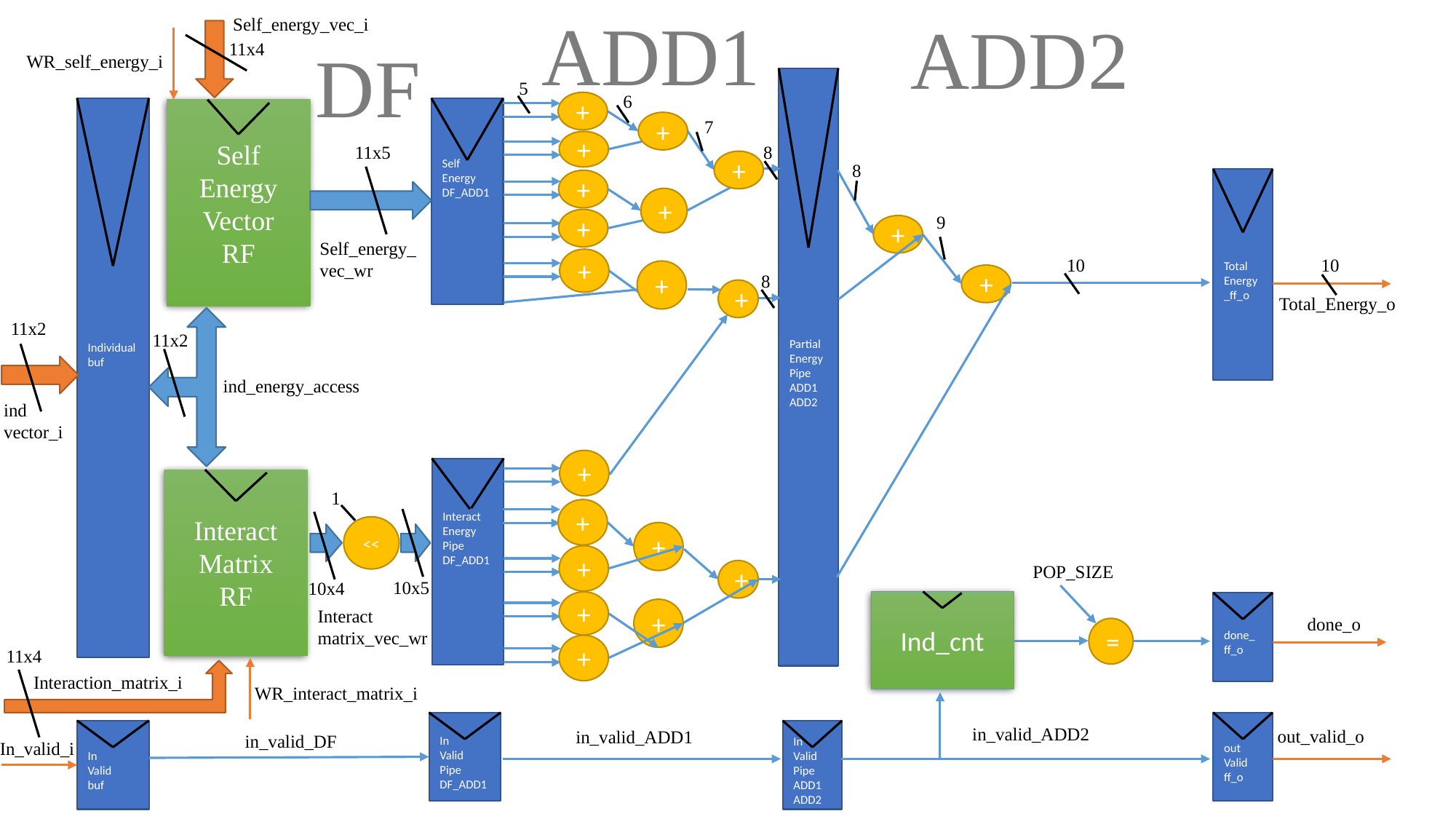

ADD1
ADD2
Self_energy_vec_i
DF
11x4

WR_self_energy_i

Partial
Energy
Pipe
ADD1
ADD2

5
6
+
Individual
buf

Self
Energy
DF_ADD1

Self Energy Vector
RF
7
+
+
8
11x5
+
8

Total
Energy_ff_o

+

+
9
+
+
Self_energy_vec_wr
10
10
+
+
8
+
+
Total_Energy_o
11x2
11x2

ind_energy_access
ind
vector_i
+
Interact
Energy
Pipe
DF_ADD1

Interact Matrix
RF
1
+
<<
+

+
POP_SIZE
+
10x5
10x4
Ind_cnt
+

done_
ff_o

+
Interact
matrix_vec_wr
done_o
=
+
11x4

Interaction_matrix_i
WR_interact_matrix_i

In
Valid
Pipe
DF_ADD1

out
Valid
ff_o

in_valid_ADD2
out_valid_o
in_valid_ADD1

In
Valid
Pipe
ADD1
ADD2

In
Valid
buf

In_valid_i
in_valid_DF